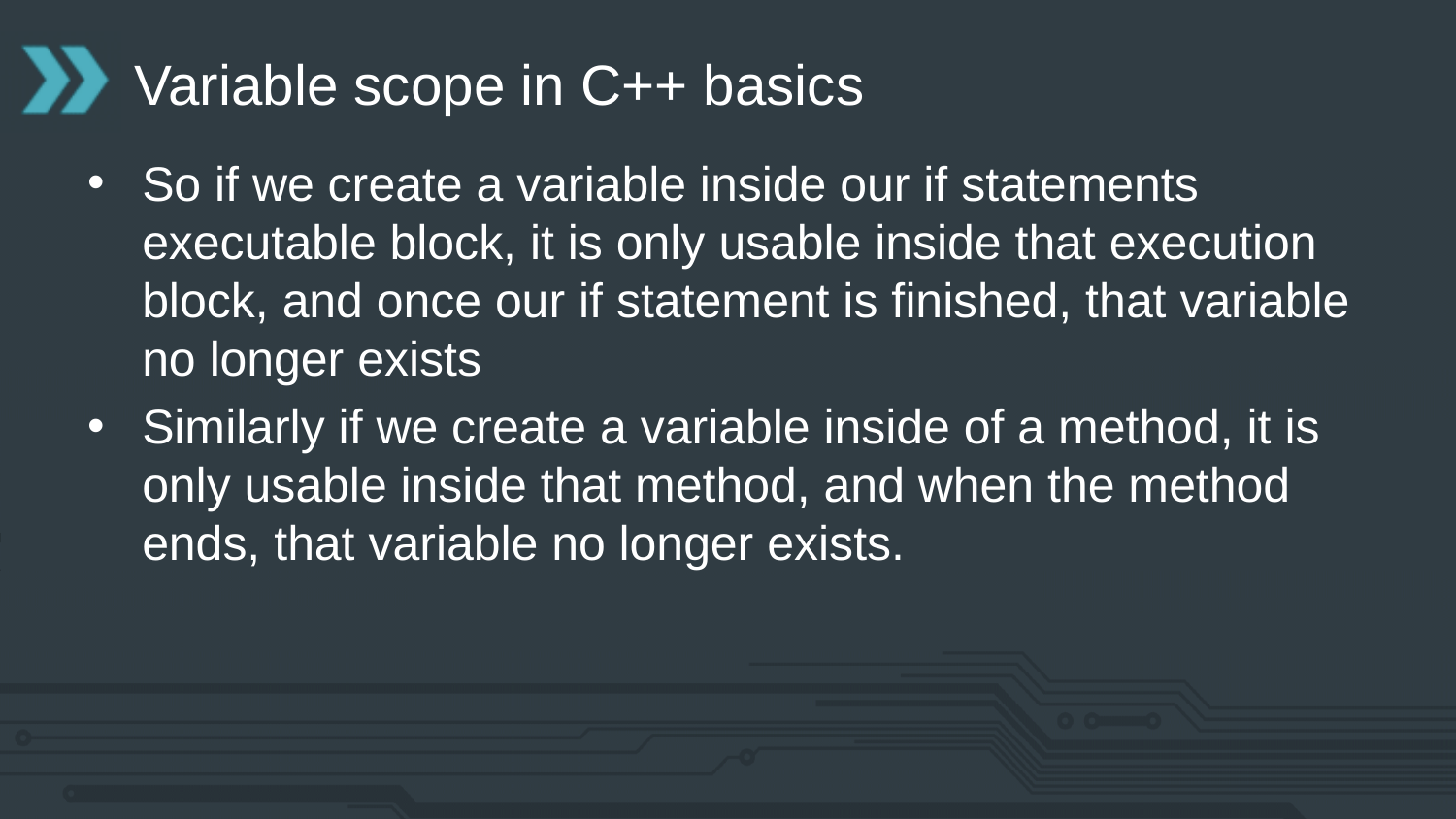

# Variable scope in C++ basics
So if we create a variable inside our if statements executable block, it is only usable inside that execution block, and once our if statement is finished, that variable no longer exists
Similarly if we create a variable inside of a method, it is only usable inside that method, and when the method ends, that variable no longer exists.